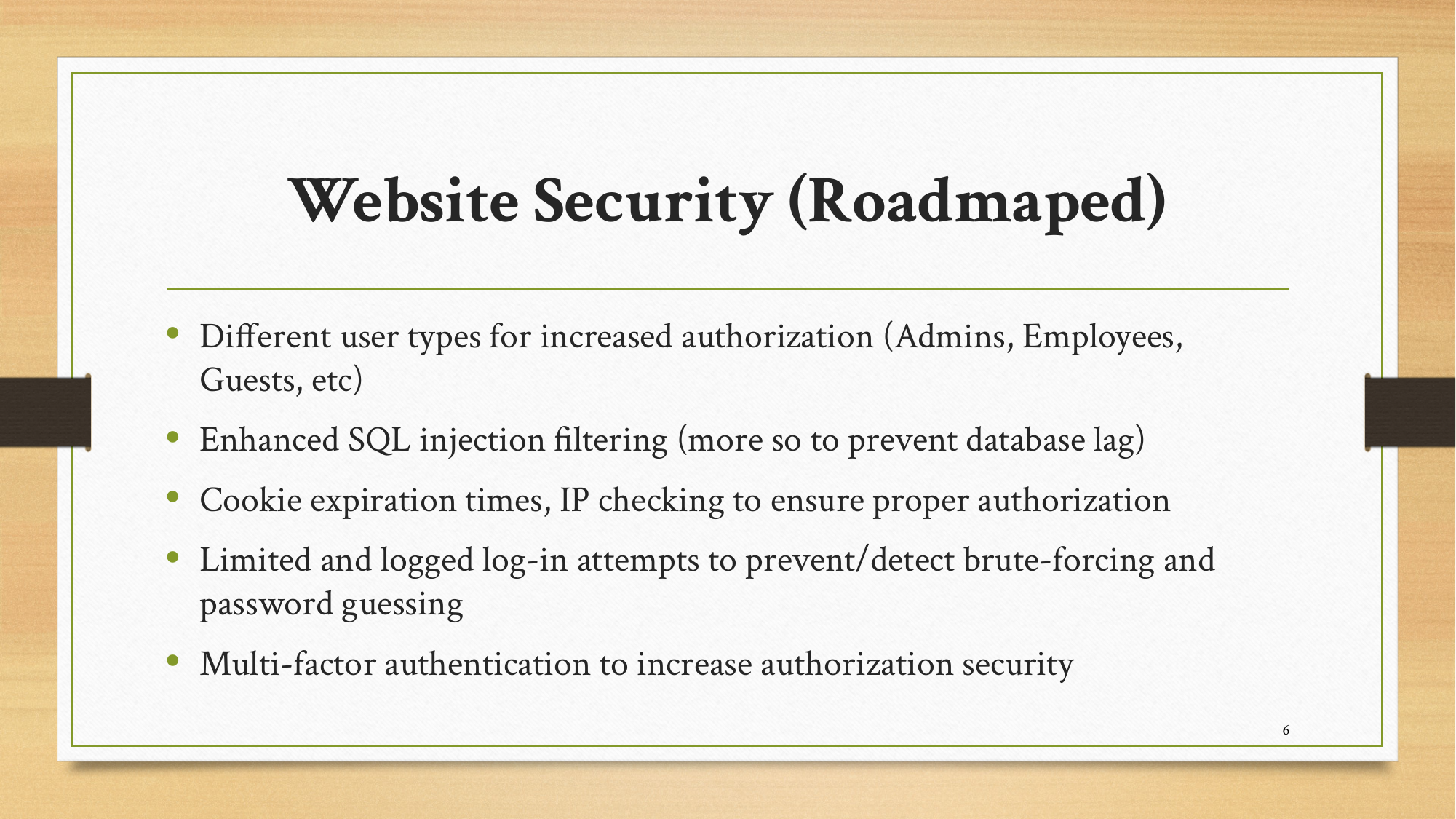

# Website Security (Roadmaped)
Different user types for increased authorization (Admins, Employees, Guests, etc)
Enhanced SQL injection filtering (more so to prevent database lag)
Cookie expiration times, IP checking to ensure proper authorization
Limited and logged log-in attempts to prevent/detect brute-forcing and password guessing
Multi-factor authentication to increase authorization security
6